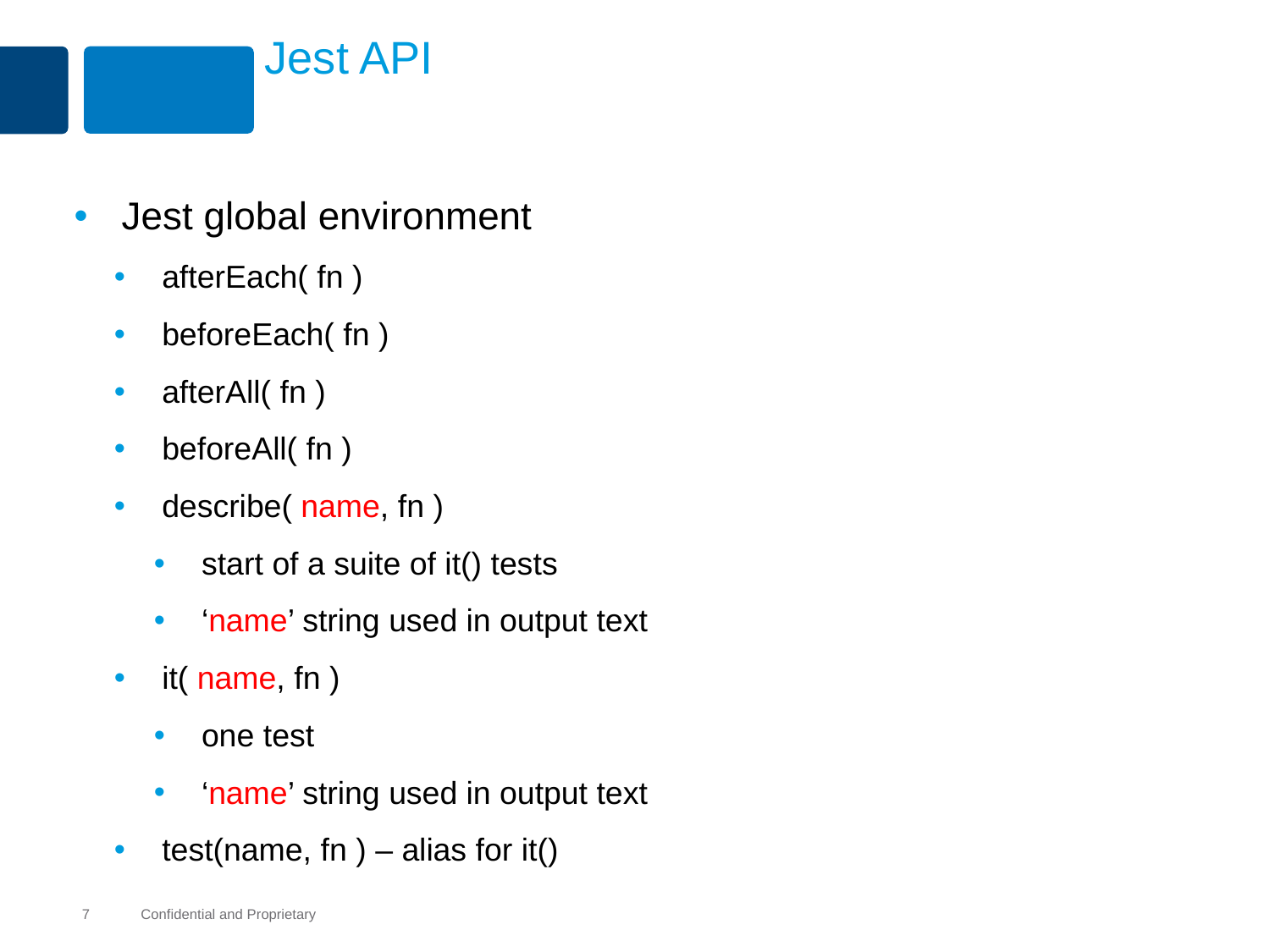

# Jest API
Jest global environment
afterEach( fn )
beforeEach( fn )
afterAll( fn )
beforeAll( fn )
describe( name, fn )
start of a suite of it() tests
‘name’ string used in output text
it( name, fn )
one test
‘name’ string used in output text
test(name, fn ) – alias for it()